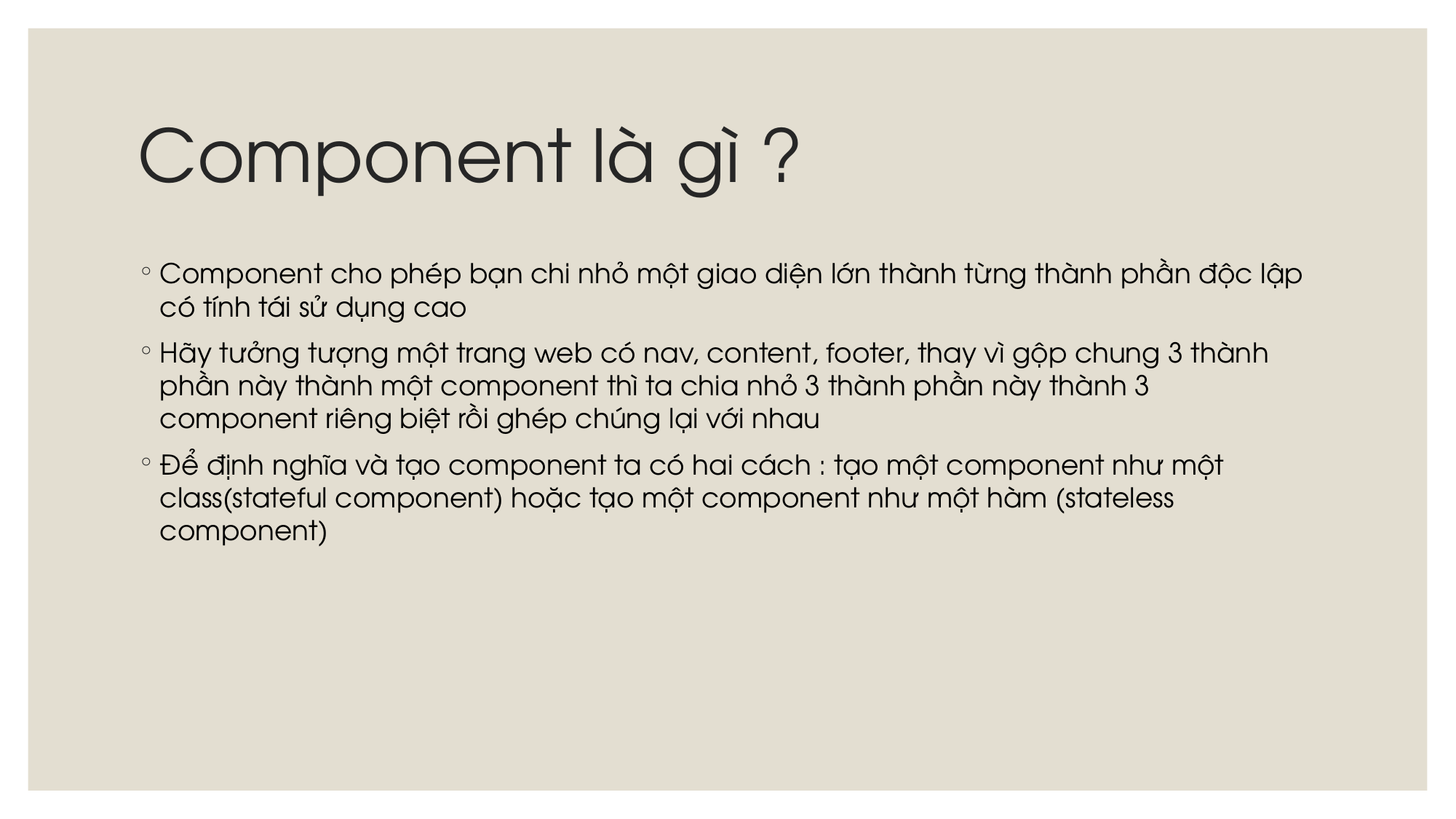

# Component là gì ?
Component cho phép bạn chi nhỏ một giao diện lớn thành từng thành phần độc lập có tính tái sử dụng cao
Hãy tưởng tượng một trang web có nav, content, footer, thay vì gộp chung 3 thành phần này thành một component thì ta chia nhỏ 3 thành phần này thành 3 component riêng biệt rồi ghép chúng lại với nhau
Để định nghĩa và tạo component ta có hai cách : tạo một component như một class(stateful component) hoặc tạo một component như một hàm (stateless component)